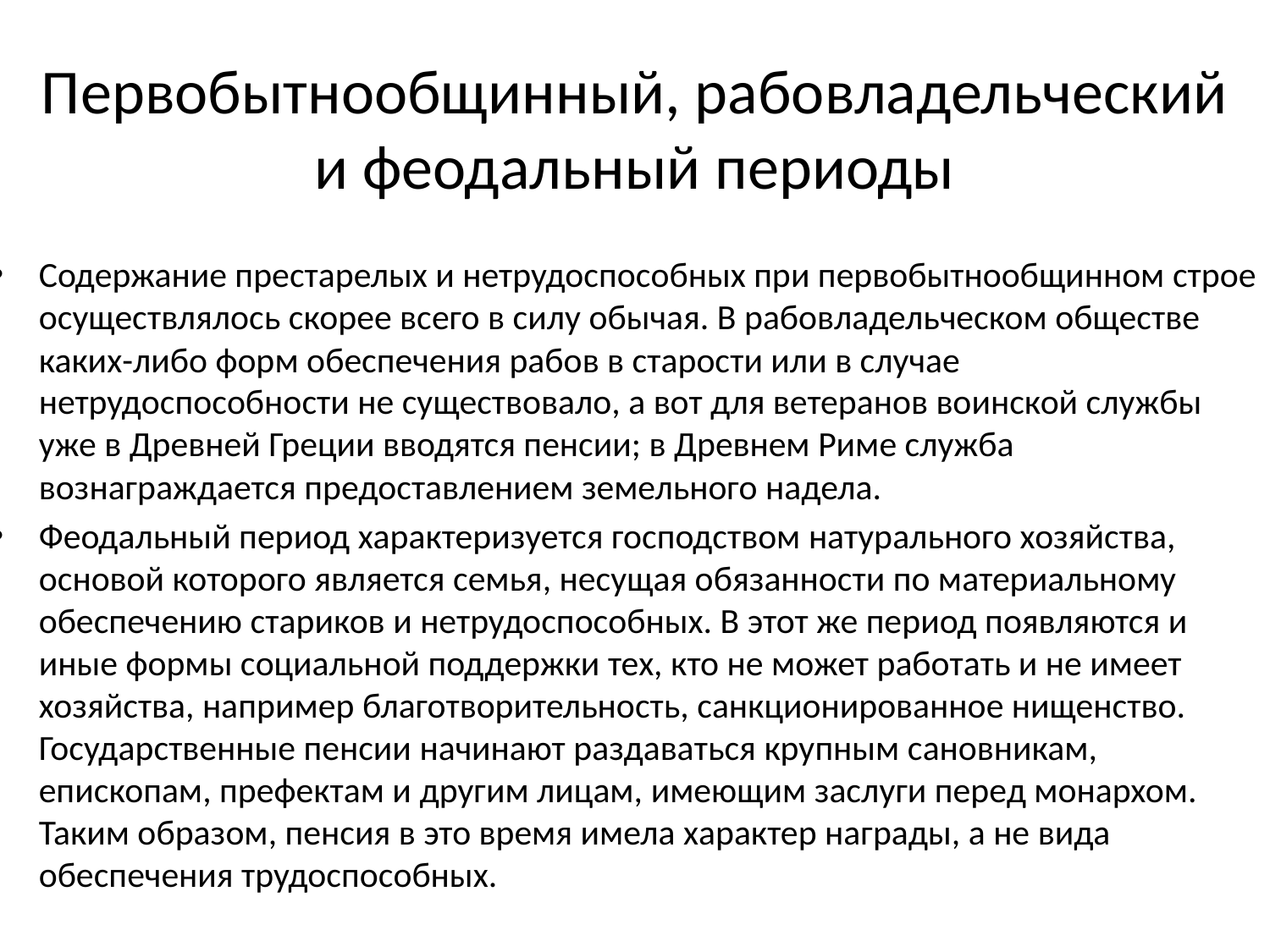

# Первобытнообщинный, рабовладельческий и феодальный периоды
Содержание престарелых и нетрудоспособных при первобытнообщинном строе осуществлялось скорее всего в силу обычая. В рабовладельческом обществе каких-либо форм обеспечения рабов в старости или в случае нетрудоспособности не существовало, а вот для ветеранов воинской службы уже в Древней Греции вводятся пенсии; в Древнем Риме служба вознаграждается предоставлением земельного надела.
Феодальный период характеризуется господством натурального хозяйства, основой которого является семья, несущая обязанности по материальному обеспечению стариков и нетрудоспособных. В этот же период появляются и иные формы социальной поддержки тех, кто не может работать и не имеет хозяйства, например благотворительность, санкционированное нищенство. Государственные пенсии начинают раздаваться крупным сановникам, епископам, префектам и другим лицам, имеющим заслуги перед монархом. Таким образом, пенсия в это время имела характер награды, а не вида обеспечения трудоспособных.